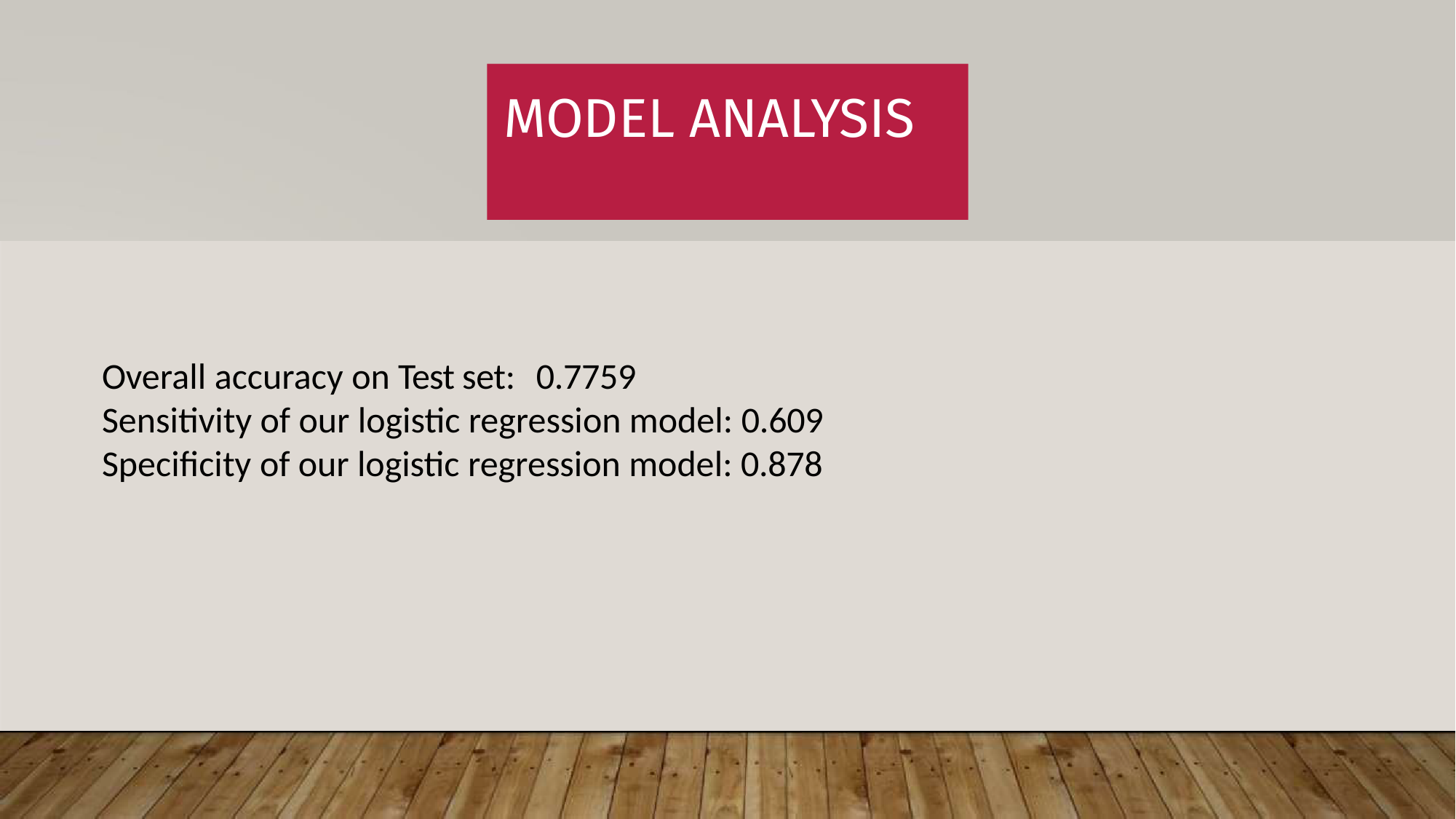

# MODEL ANALYSIS
Overall accuracy on Test set:	0.7759
Sensitivity of our logistic regression model: 0.609
Specificity of our logistic regression model: 0.878